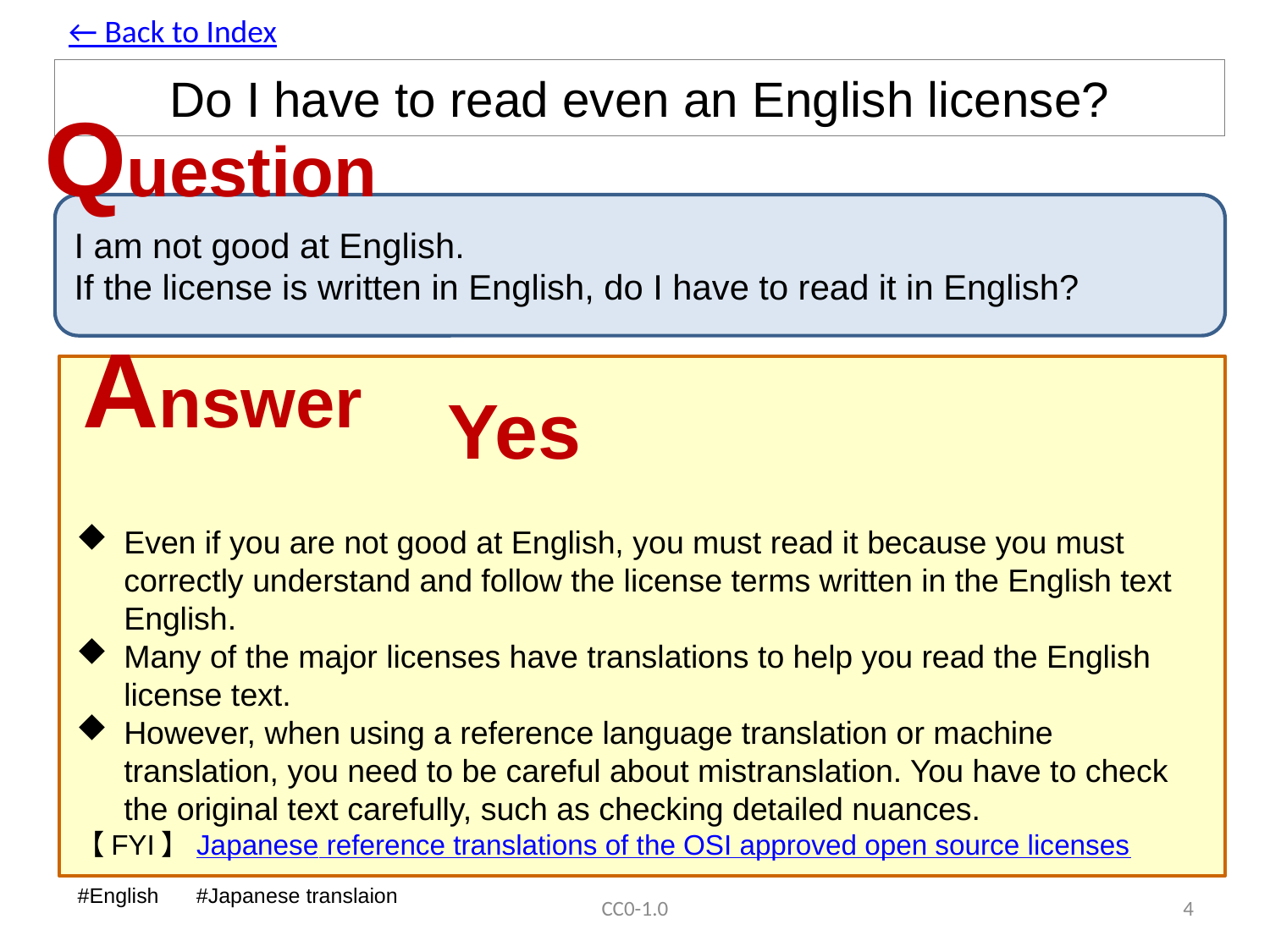

← Back to Index
# Do I have to read even an English license?
Question
I am not good at English.
If the license is written in English, do I have to read it in English?
Answer

Yes
Even if you are not good at English, you must read it because you must correctly understand and follow the license terms written in the English text English.
Many of the major licenses have translations to help you read the English license text.
However, when using a reference language translation or machine translation, you need to be careful about mistranslation. You have to check the original text carefully, such as checking detailed nuances.
【FYI】Japanese reference translations of the OSI approved open source licenses

#English 　#Japanese translaion
CC0-1.0
4